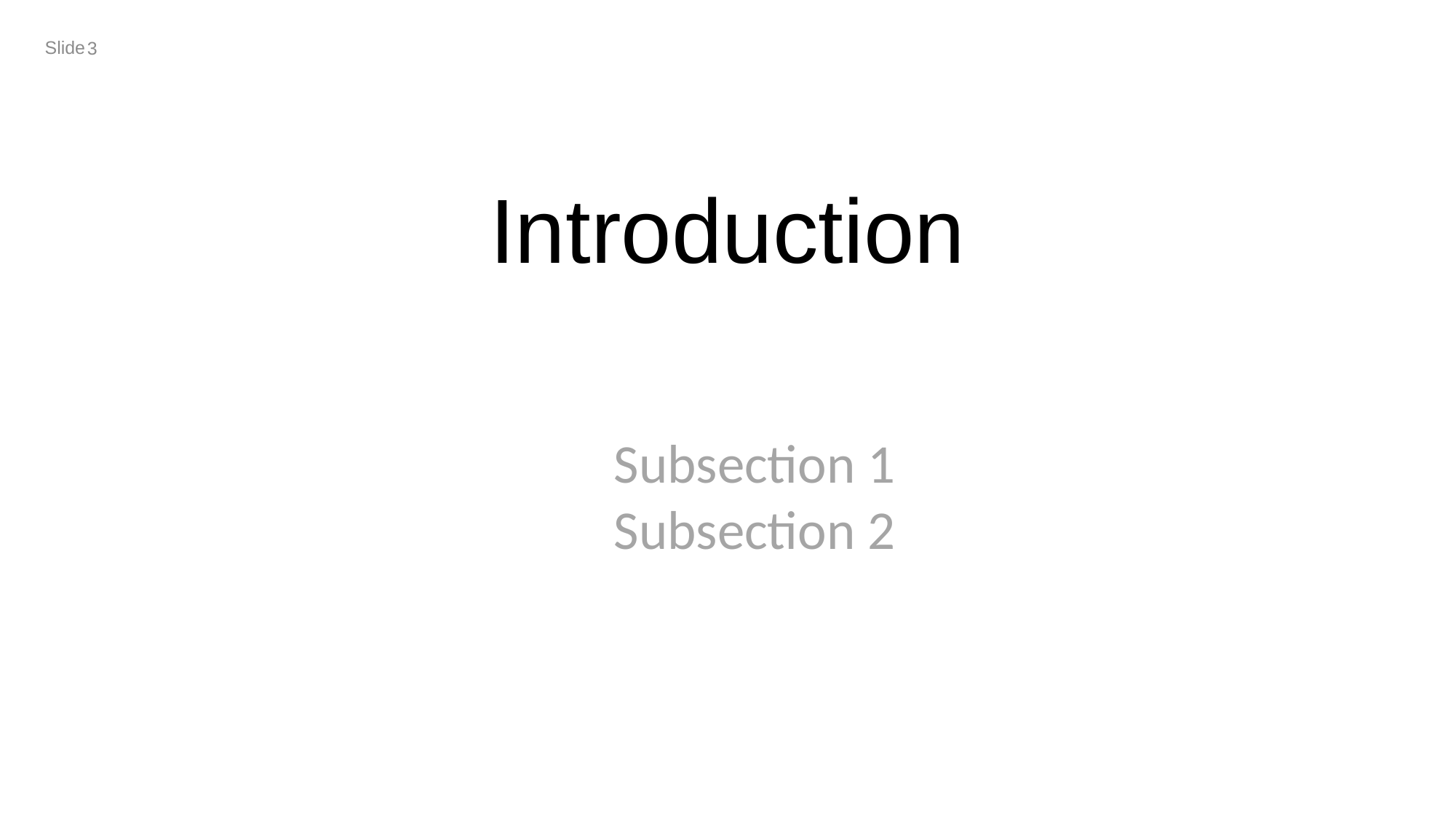

3
# Introduction
Subsection 1
Subsection 2